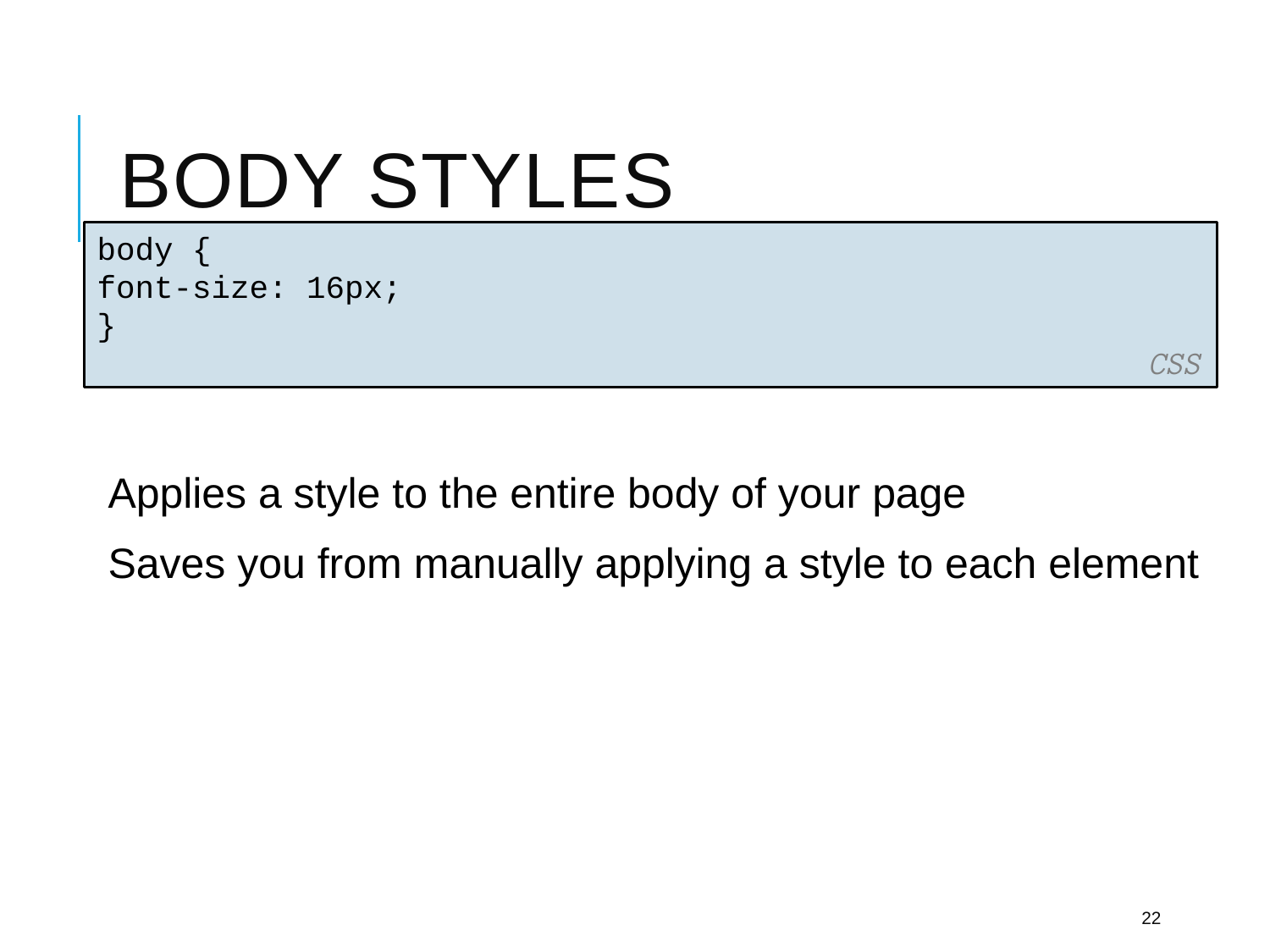

# Body styles
body {
font-size: 16px;
}		                                          								  CSS
Applies a style to the entire body of your page
Saves you from manually applying a style to each element
22